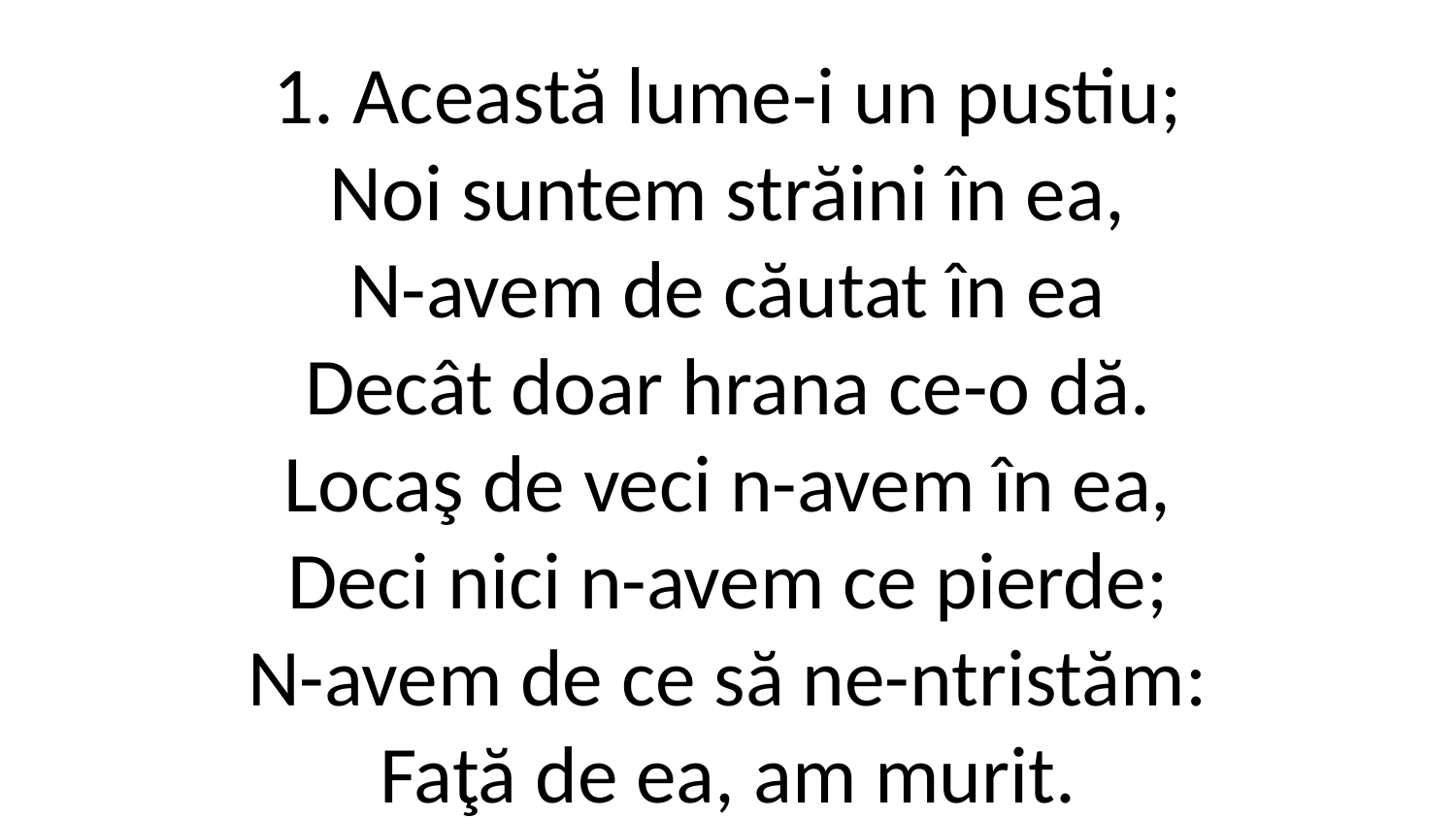

1. Această lume-i un pustiu;
Noi suntem străini în ea,
N-avem de căutat în ea
Decât doar hrana ce-o dă.
Locaş de veci n-avem în ea,
Deci nici n-avem ce pierde;
N-avem de ce să ne-ntristăm:
Faţă de ea, am murit.